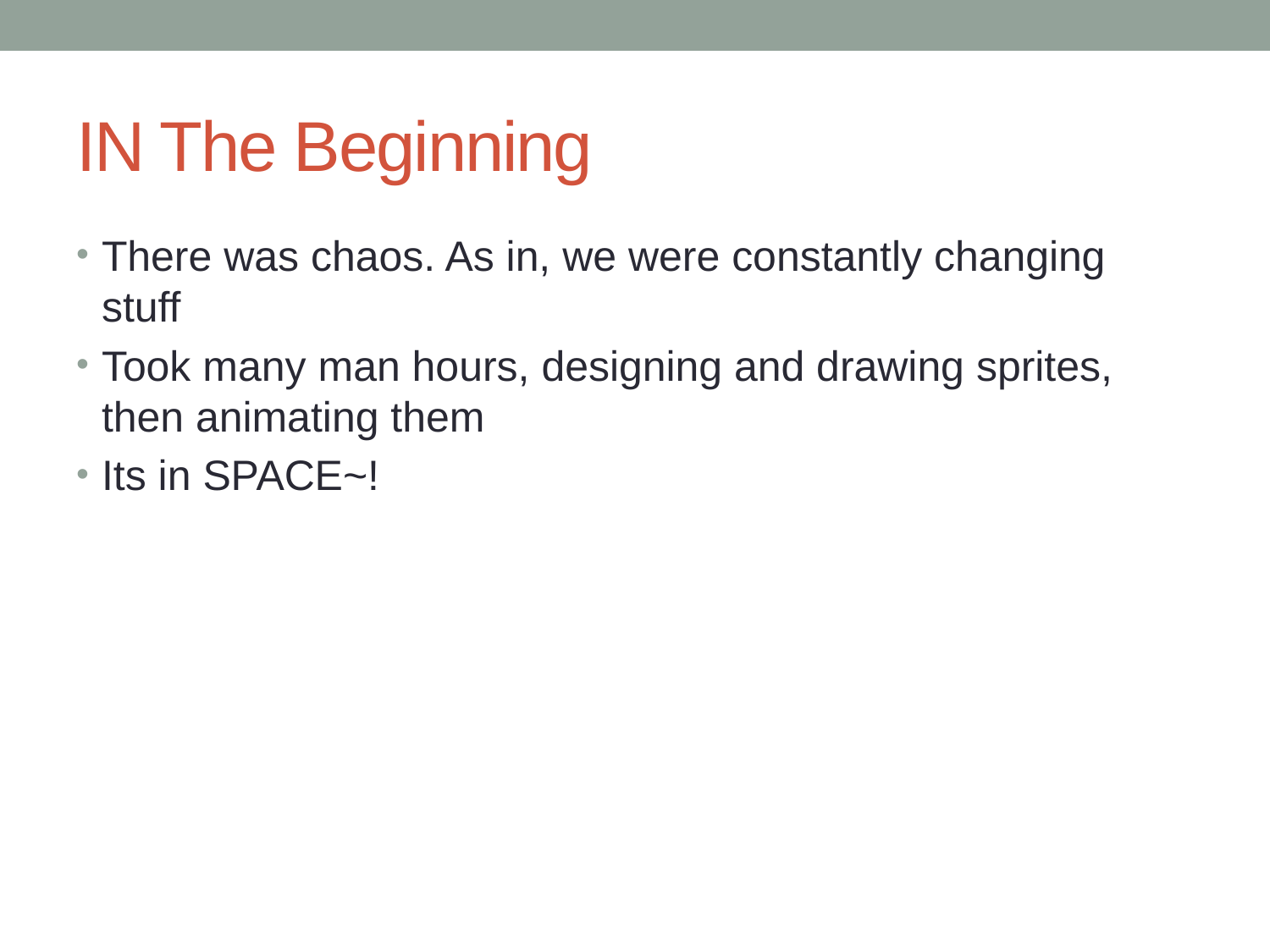

# IN The Beginning
There was chaos. As in, we were constantly changing stuff
Took many man hours, designing and drawing sprites, then animating them
Its in SPACE~!